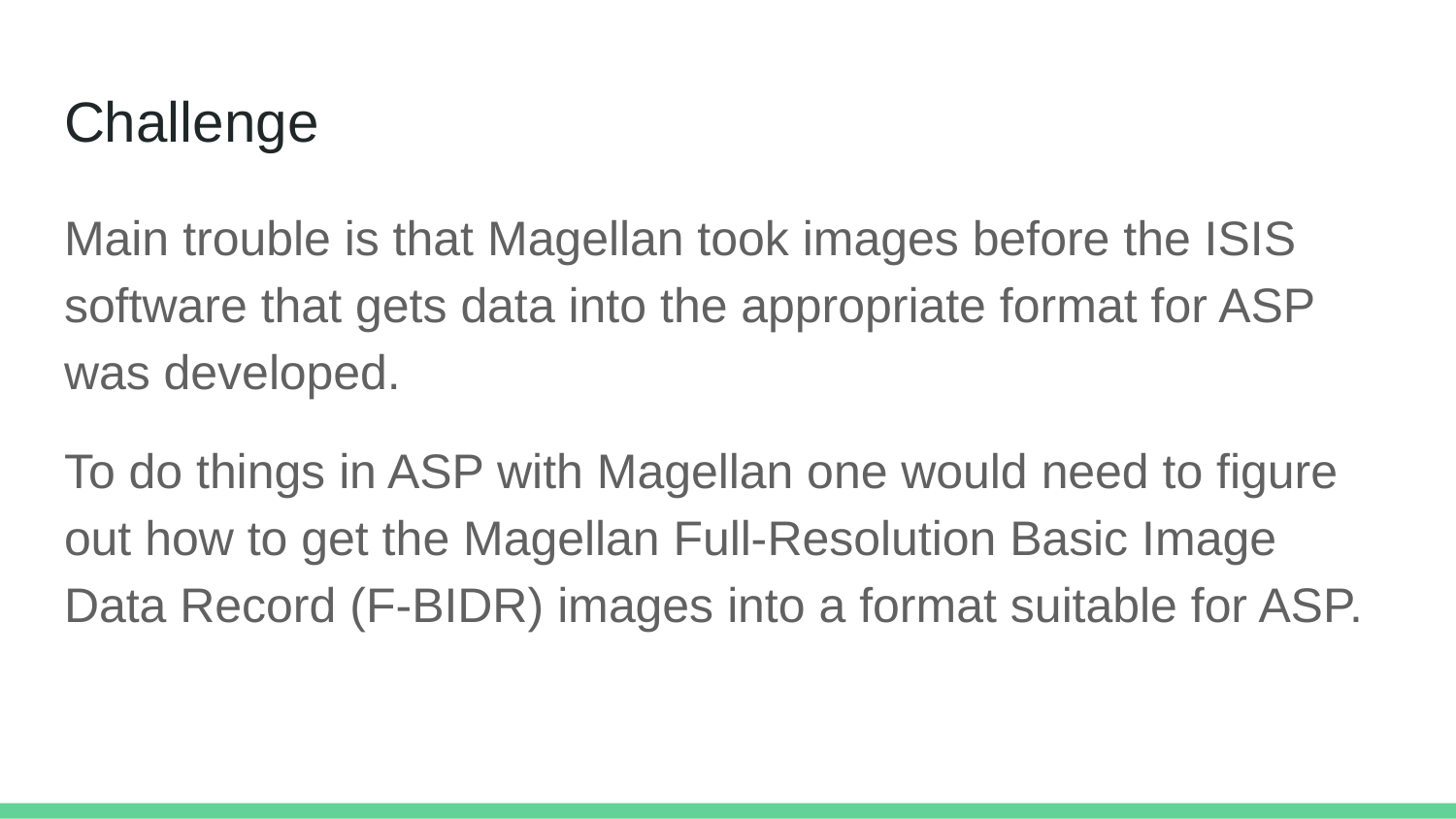

# Challenge
Main trouble is that Magellan took images before the ISIS software that gets data into the appropriate format for ASP was developed.
To do things in ASP with Magellan one would need to figure out how to get the Magellan Full-Resolution Basic Image Data Record (F-BIDR) images into a format suitable for ASP.